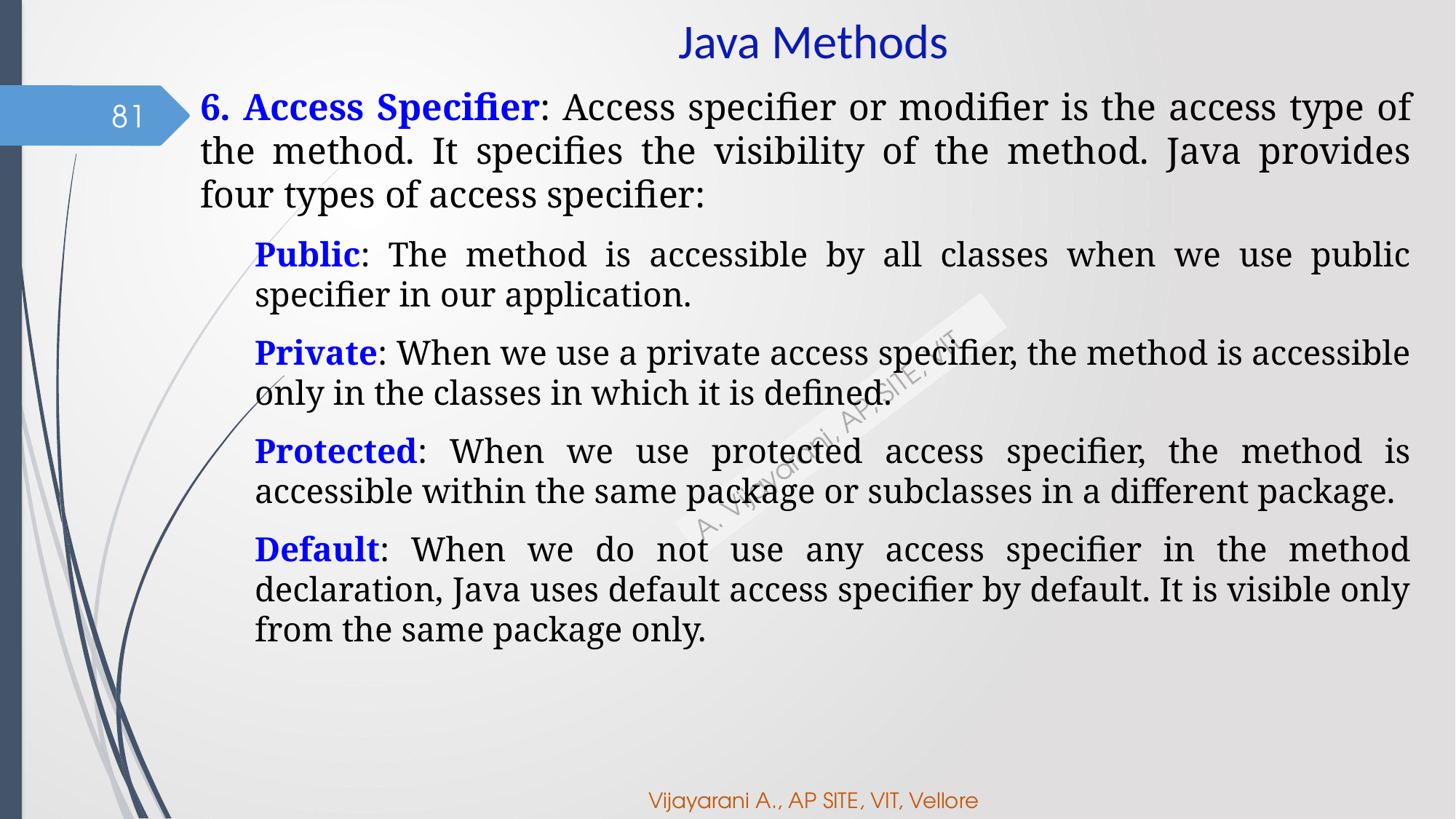

# Java Methods
6. Access Specifier: Access specifier or modifier is the access type of the method. It specifies the visibility of the method. Java provides four types of access specifier:
Public: The method is accessible by all classes when we use public specifier in our application.
Private: When we use a private access specifier, the method is accessible only in the classes in which it is defined.
Protected: When we use protected access specifier, the method is accessible within the same package or subclasses in a different package.
Default: When we do not use any access specifier in the method declaration, Java uses default access specifier by default. It is visible only from the same package only.
81
Vijayarani A., AP SITE, VIT, Vellore